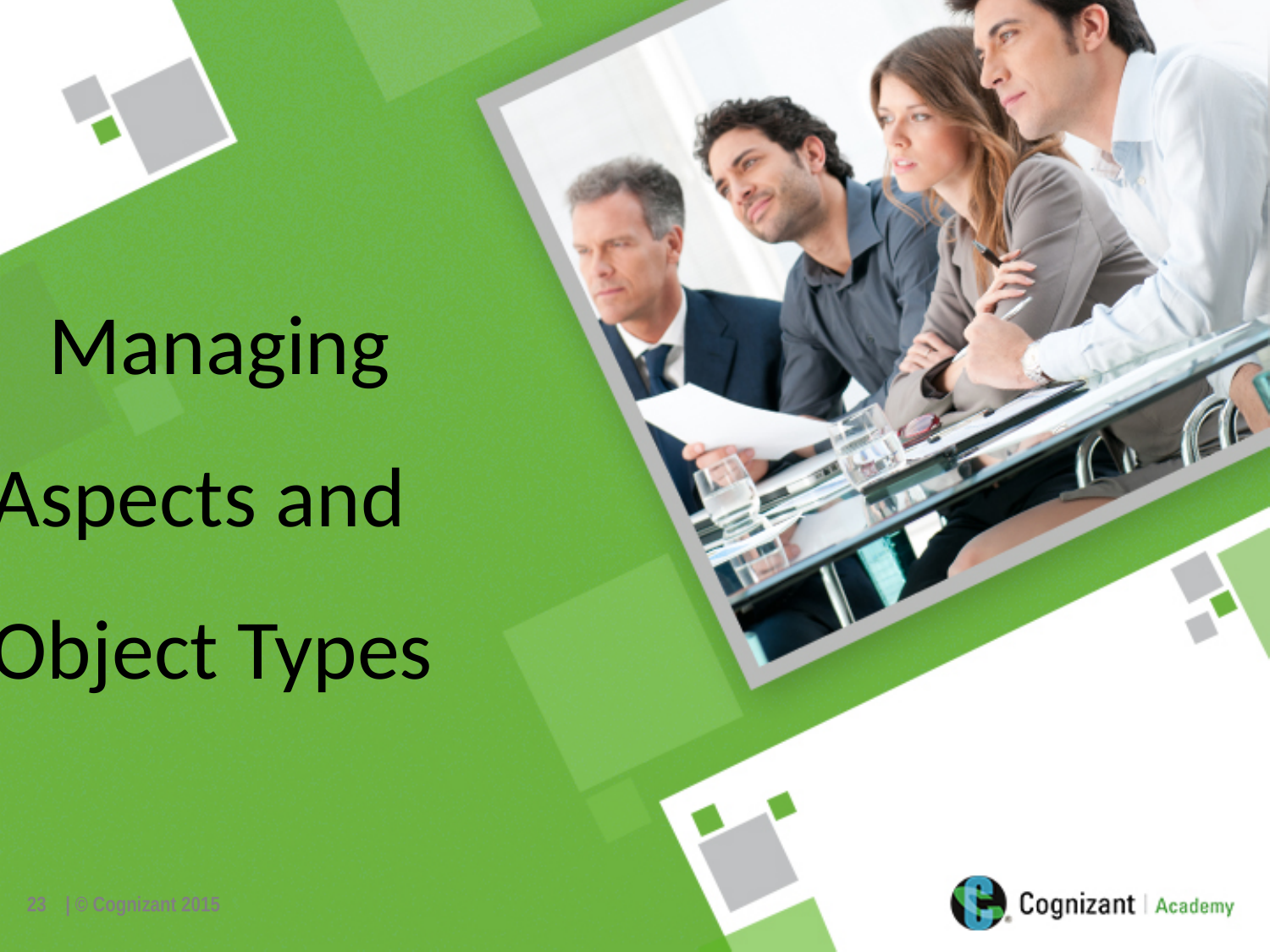

Managing 	Aspects and 	Object Types
23
| © Cognizant 2015